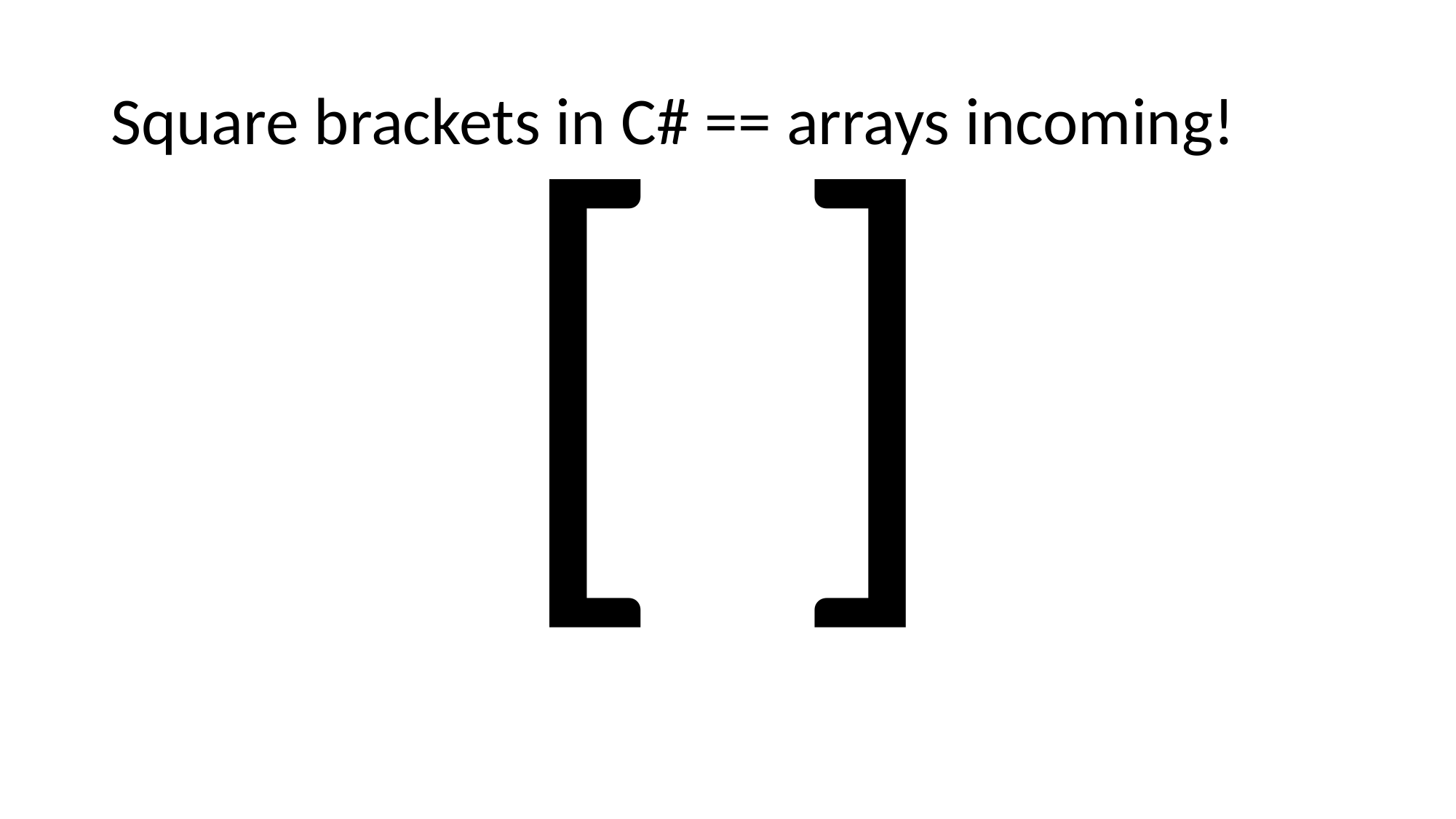

# Square brackets in C# == arrays incoming!
[ ]